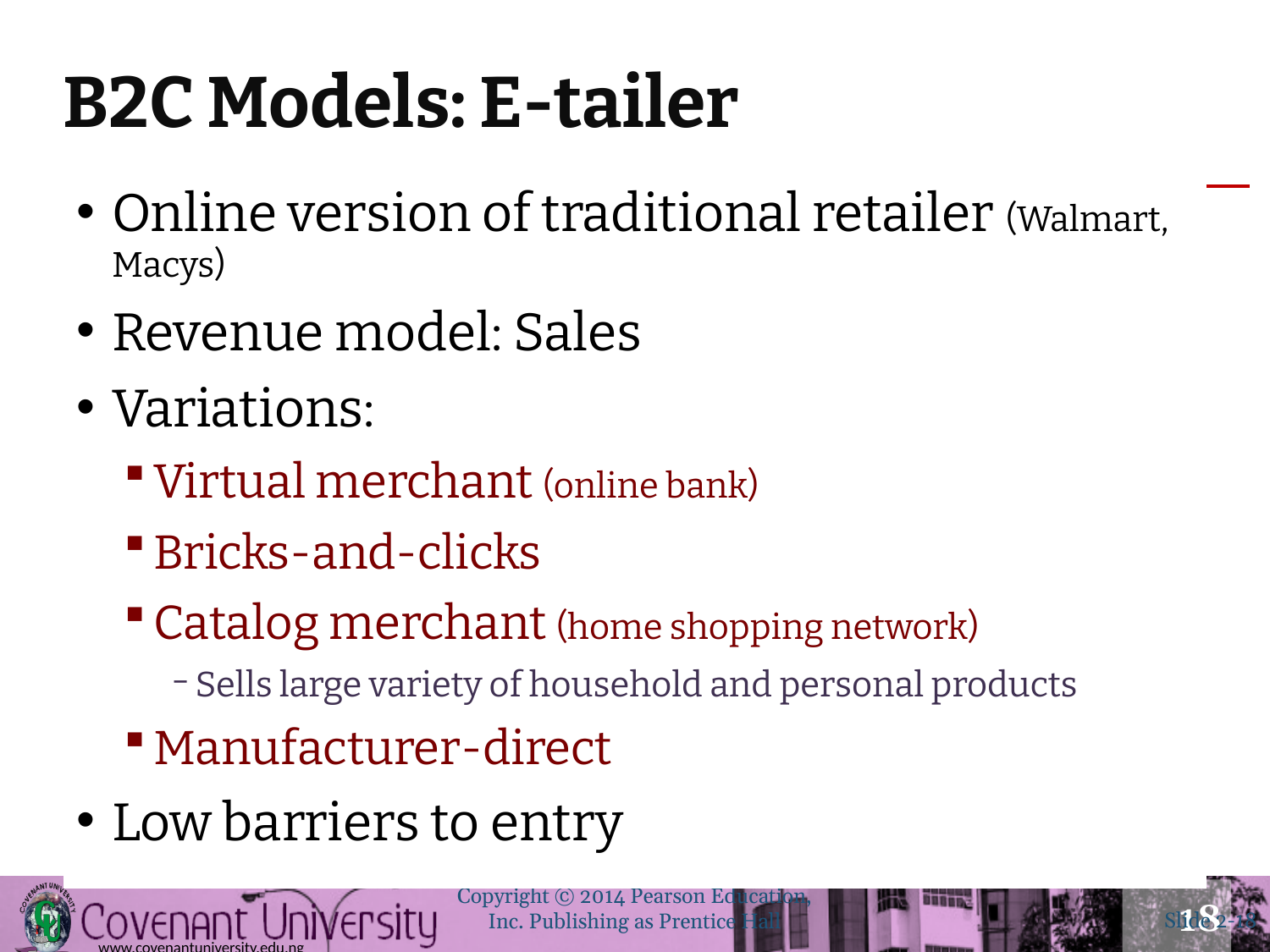

# B2C Models: E-tailer
Online version of traditional retailer (Walmart, Macys)
Revenue model: Sales
Variations:
Virtual merchant (online bank)
Bricks-and-clicks
Catalog merchant (home shopping network)
Sells large variety of household and personal products
Manufacturer-direct
Low barriers to entry
Copyright © 2014 Pearson Education, Inc. Publishing as Prentice Hall
Slide 2-18